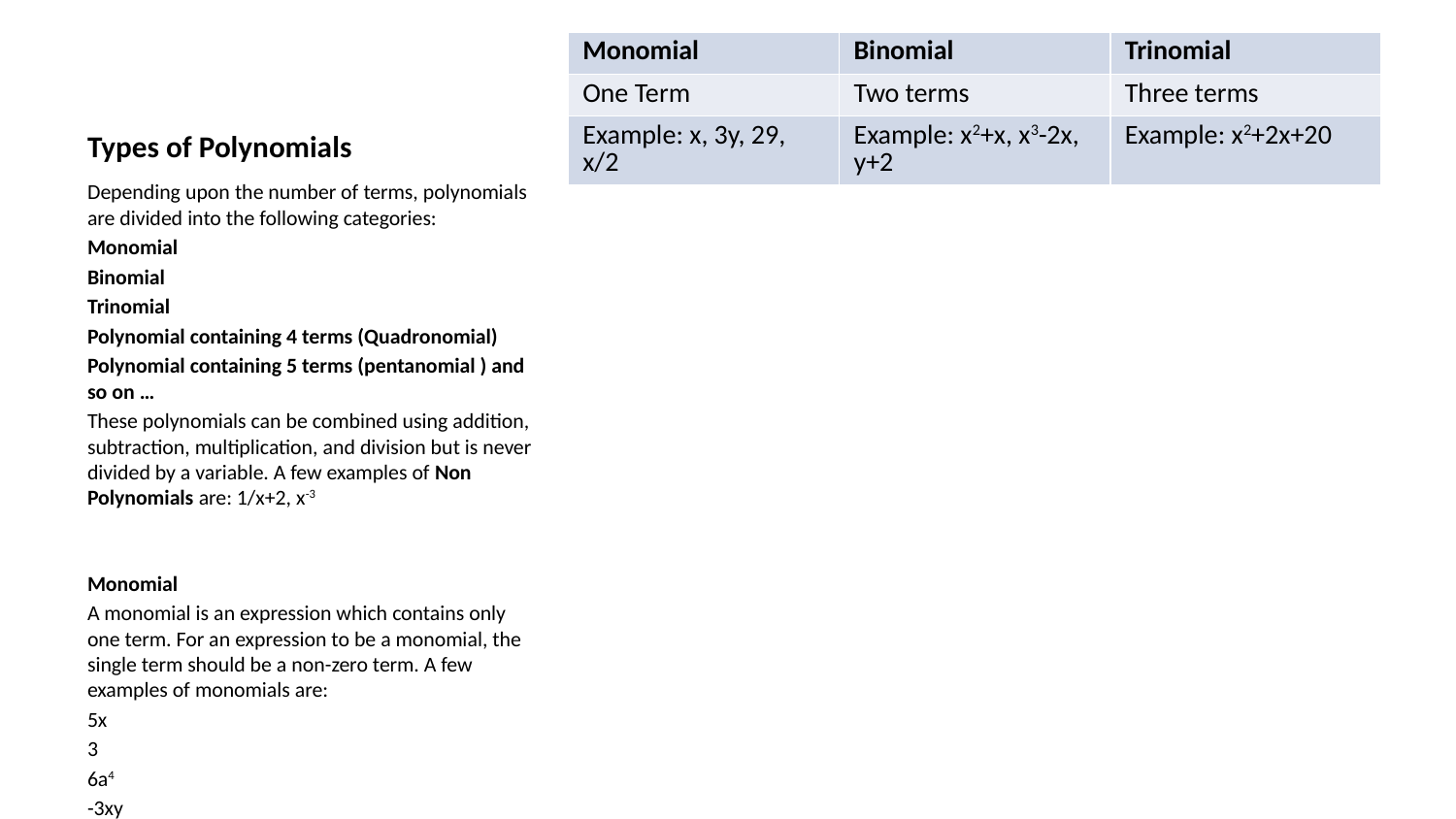

| Monomial | Binomial | Trinomial |
| --- | --- | --- |
| One Term | Two terms | Three terms |
| Example: x, 3y, 29, x/2 | Example: x2+x, x3-2x, y+2 | Example: x2+2x+20 |
# Types of Polynomials
Depending upon the number of terms, polynomials are divided into the following categories:
Monomial
Binomial
Trinomial
Polynomial containing 4 terms (Quadronomial)
Polynomial containing 5 terms (pentanomial ) and so on …
These polynomials can be combined using addition, subtraction, multiplication, and division but is never divided by a variable. A few examples of Non Polynomials are: 1/x+2, x-3
Monomial
A monomial is an expression which contains only one term. For an expression to be a monomial, the single term should be a non-zero term. A few examples of monomials are:
5x
3
6a4
-3xy
Binomial
A binomial is a polynomial expression which contains exactly two terms. A binomial can be considered as a sum or difference between two or more monomials. A few examples of binomials are:
– 5x+3,
6a4 + 17x
xy2+xy
Trinomial
A trinomial is an expression which is composed of exactly three terms. A few examples of trinomial expressions are:
– 8a4+2x+7
4x2 + 9x + 7